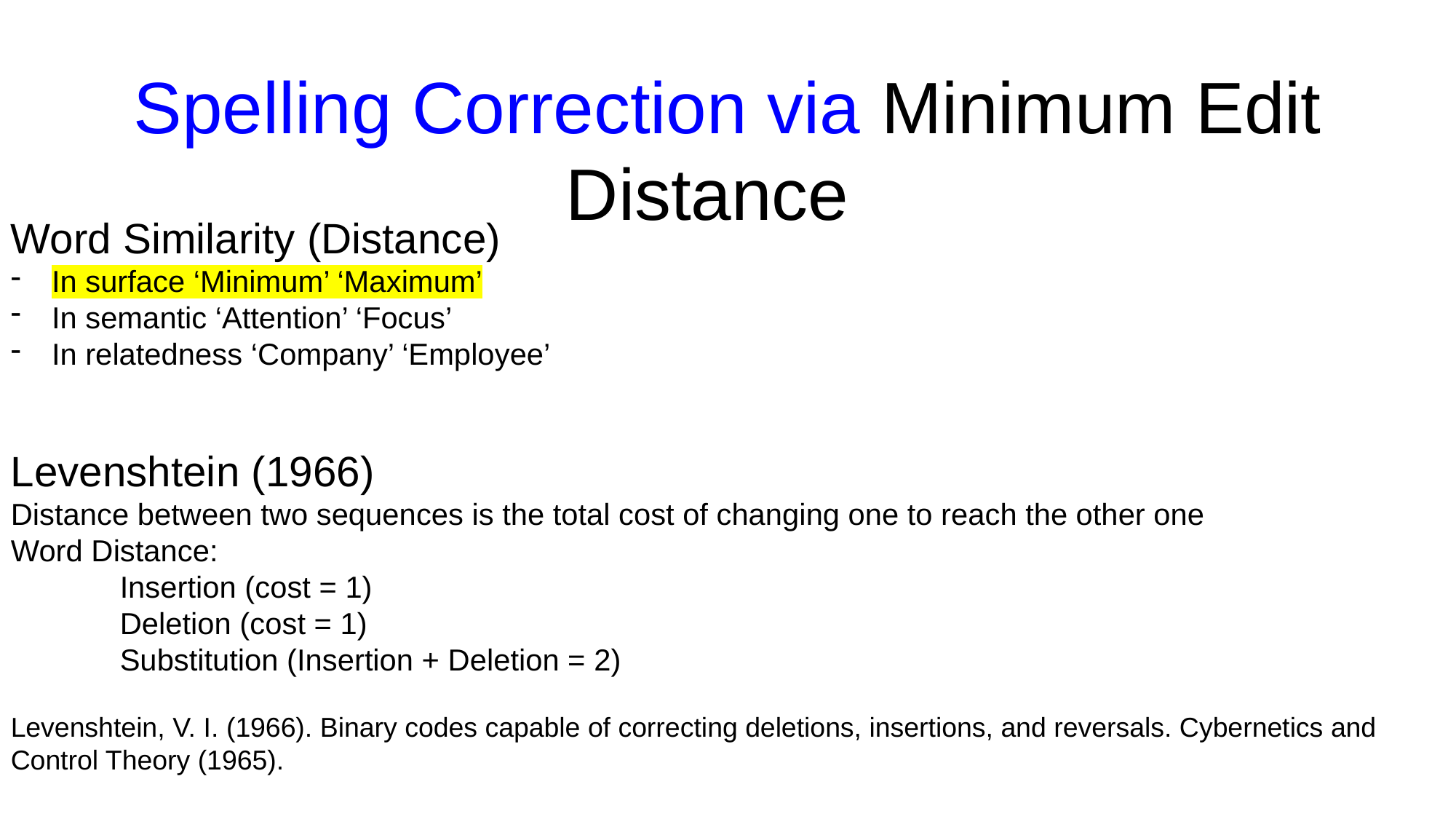

Spelling Correction via Minimum Edit Distance
Word Similarity (Distance)
In surface ‘Minimum’ ‘Maximum’
In semantic ‘Attention’ ‘Focus’
In relatedness ‘Company’ ‘Employee’

Levenshtein (1966)
Distance between two sequences is the total cost of changing one to reach the other one
Word Distance:
	Insertion (cost = 1)
	Deletion (cost = 1)
	Substitution (Insertion + Deletion = 2)

Levenshtein, V. I. (1966). Binary codes capable of correcting deletions, insertions, and reversals. Cybernetics and Control Theory (1965).